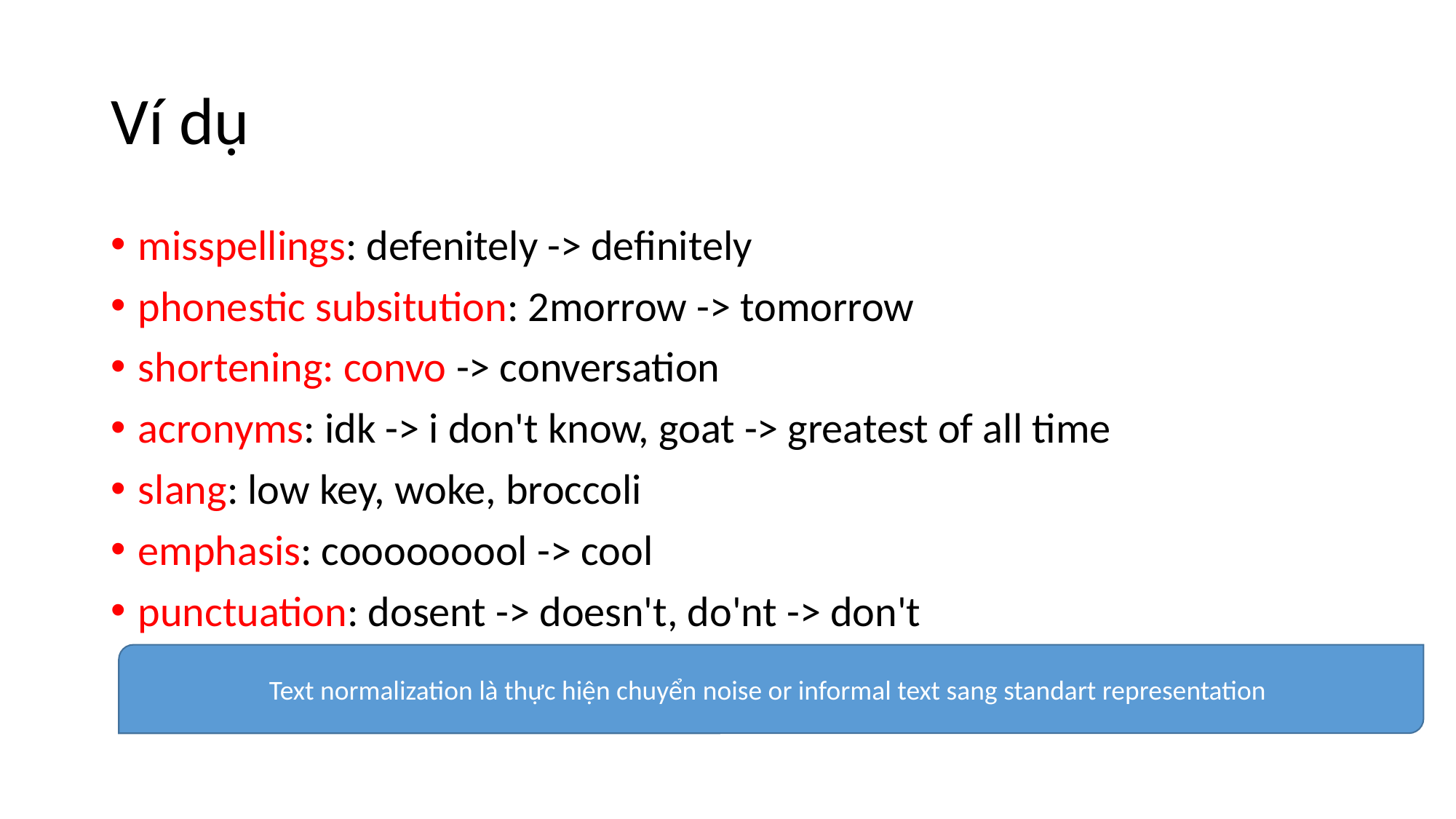

# Ví dụ
misspellings: defenitely -> definitely
phonestic subsitution: 2morrow -> tomorrow
shortening: convo -> conversation
acronyms: idk -> i don't know, goat -> greatest of all time
slang: low key, woke, broccoli
emphasis: cooooooool -> cool
punctuation: dosent -> doesn't, do'nt -> don't
Text normalization là thực hiện chuyển noise or informal text sang standart representation